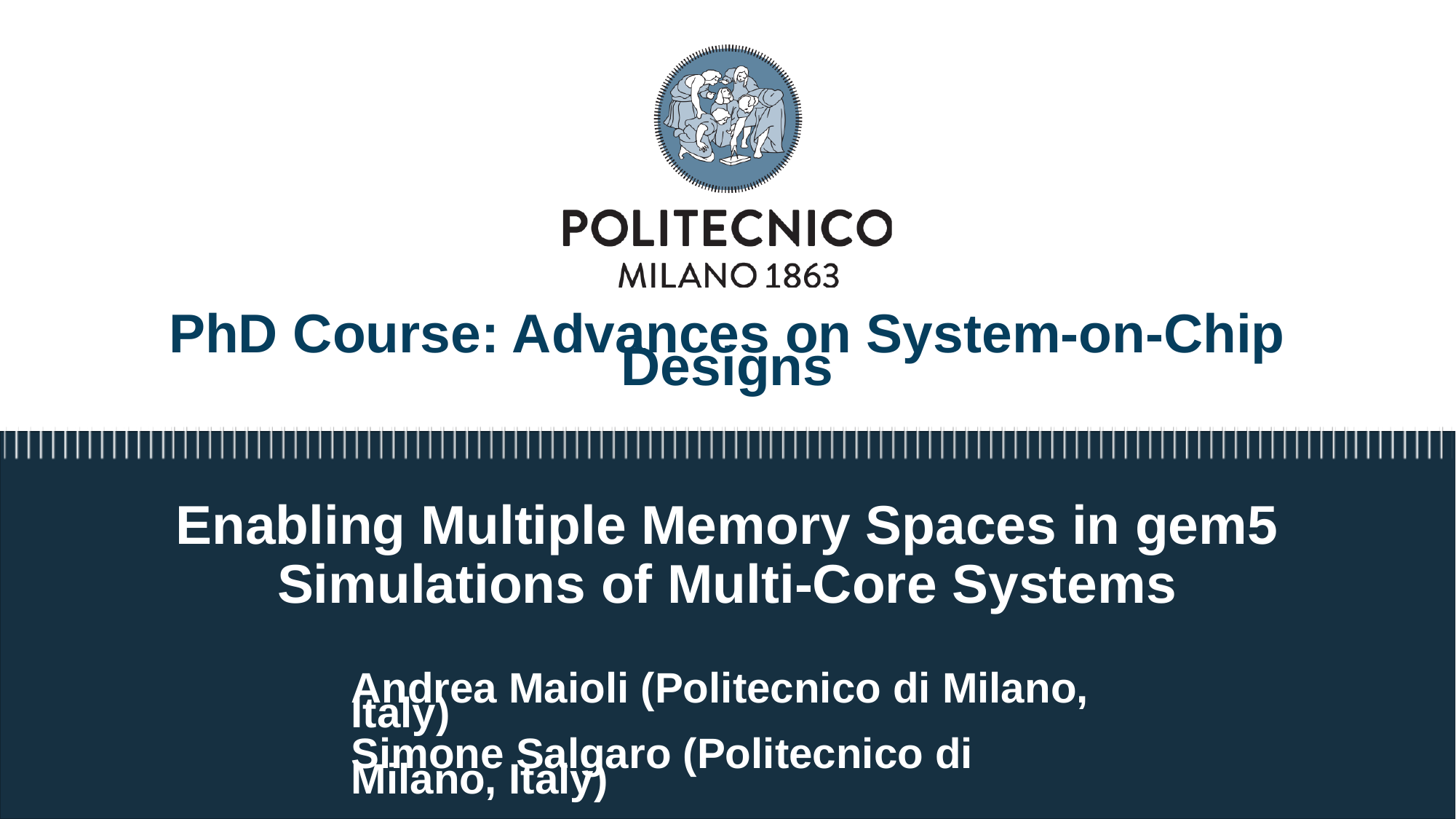

PhD Course: Advances on System-on-Chip Designs
# Enabling Multiple Memory Spaces in gem5 Simulations of Multi-Core Systems
Andrea Maioli (Politecnico di Milano, Italy)
Simone Salgaro (Politecnico di Milano, Italy)